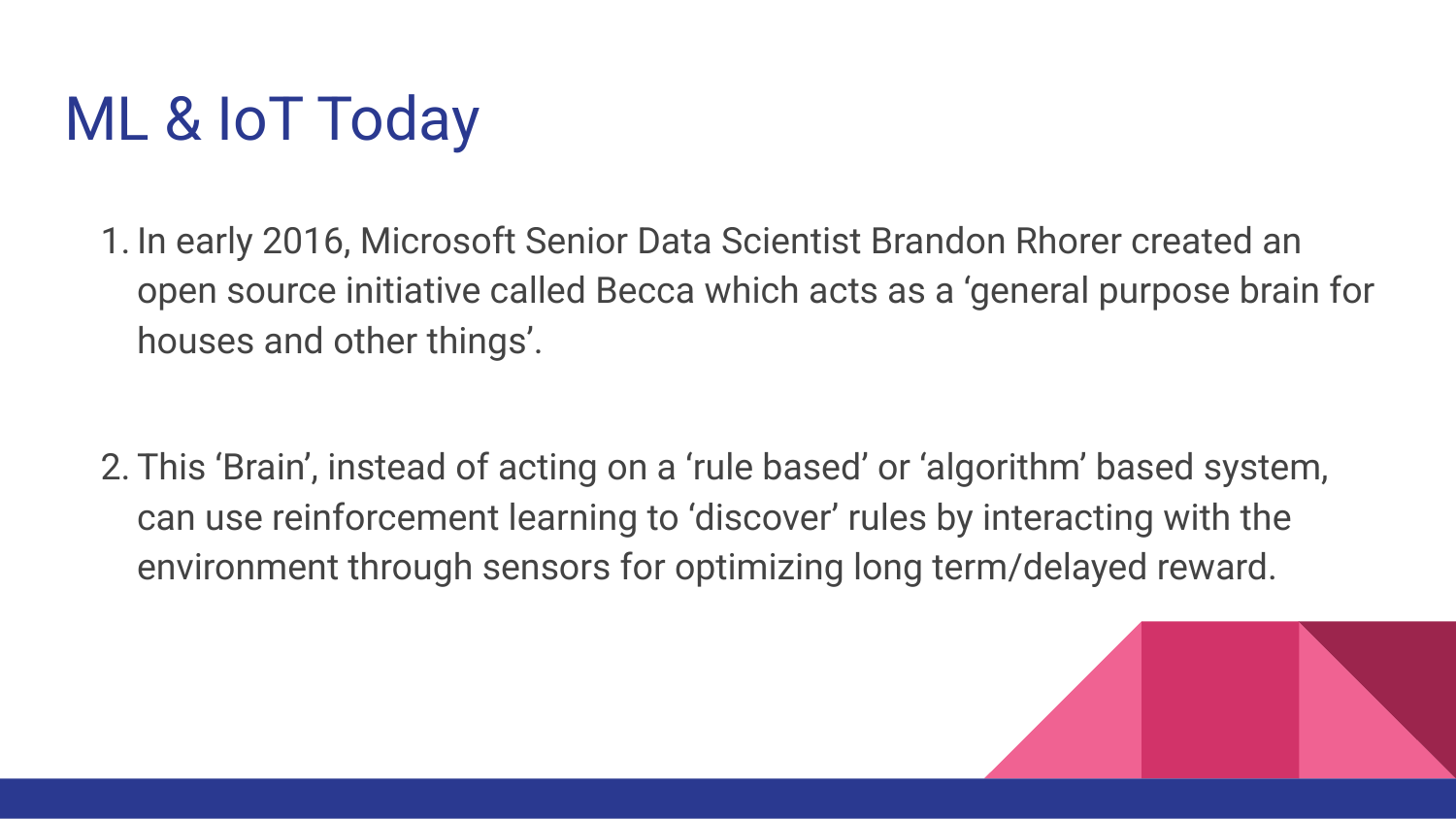

# ML & IoT Today
In early 2016, Microsoft Senior Data Scientist Brandon Rhorer created an open source initiative called Becca which acts as a ‘general purpose brain for houses and other things’.
This ‘Brain’, instead of acting on a ‘rule based’ or ‘algorithm’ based system, can use reinforcement learning to ‘discover’ rules by interacting with the environment through sensors for optimizing long term/delayed reward.